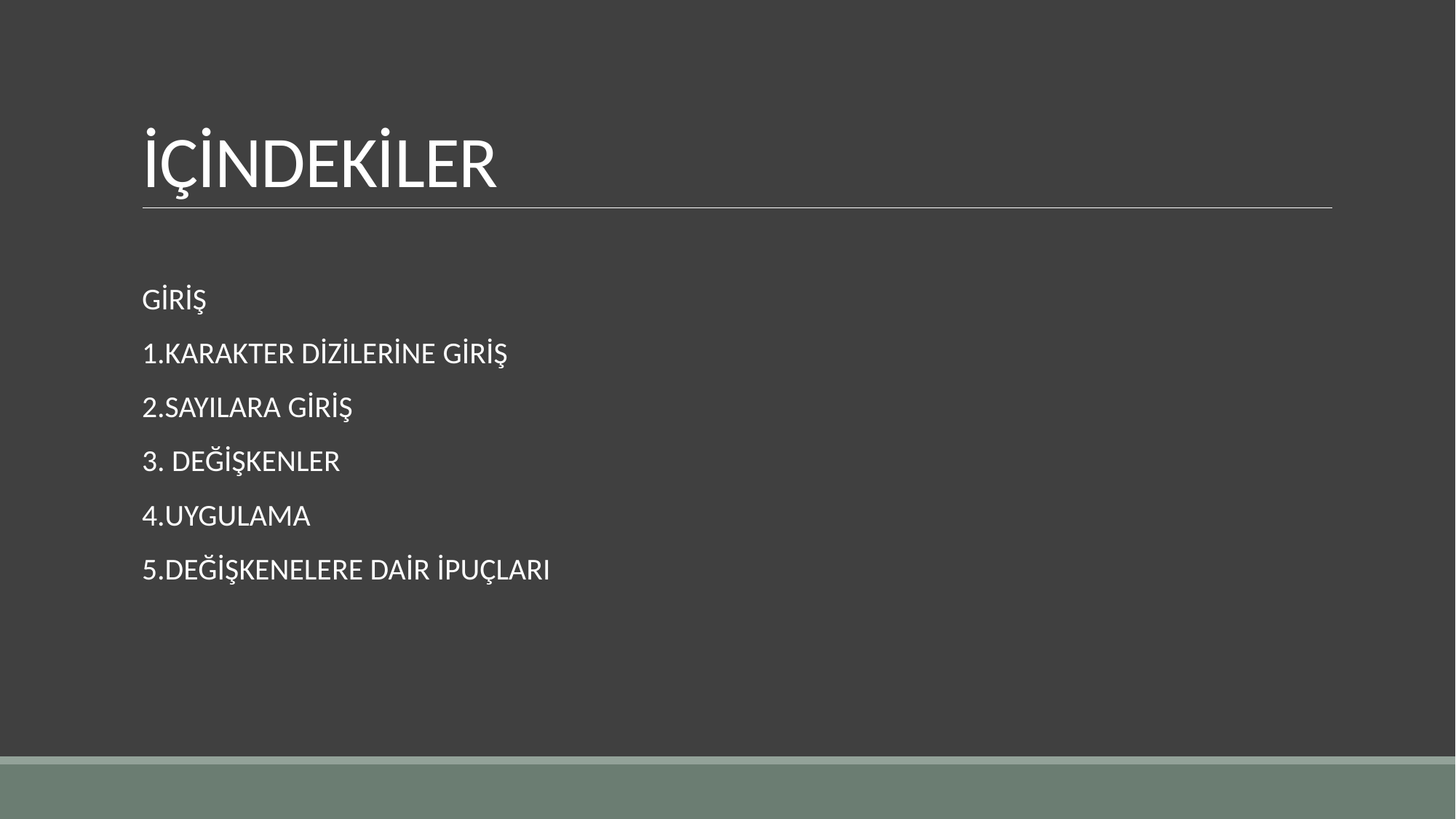

# İÇİNDEKİLER

GİRİŞ
1.KARAKTER DİZİLERİNE GİRİŞ
2.SAYILARA GİRİŞ
3. DEĞİŞKENLER
4.UYGULAMA
5.DEĞİŞKENELERE DAİR İPUÇLARI